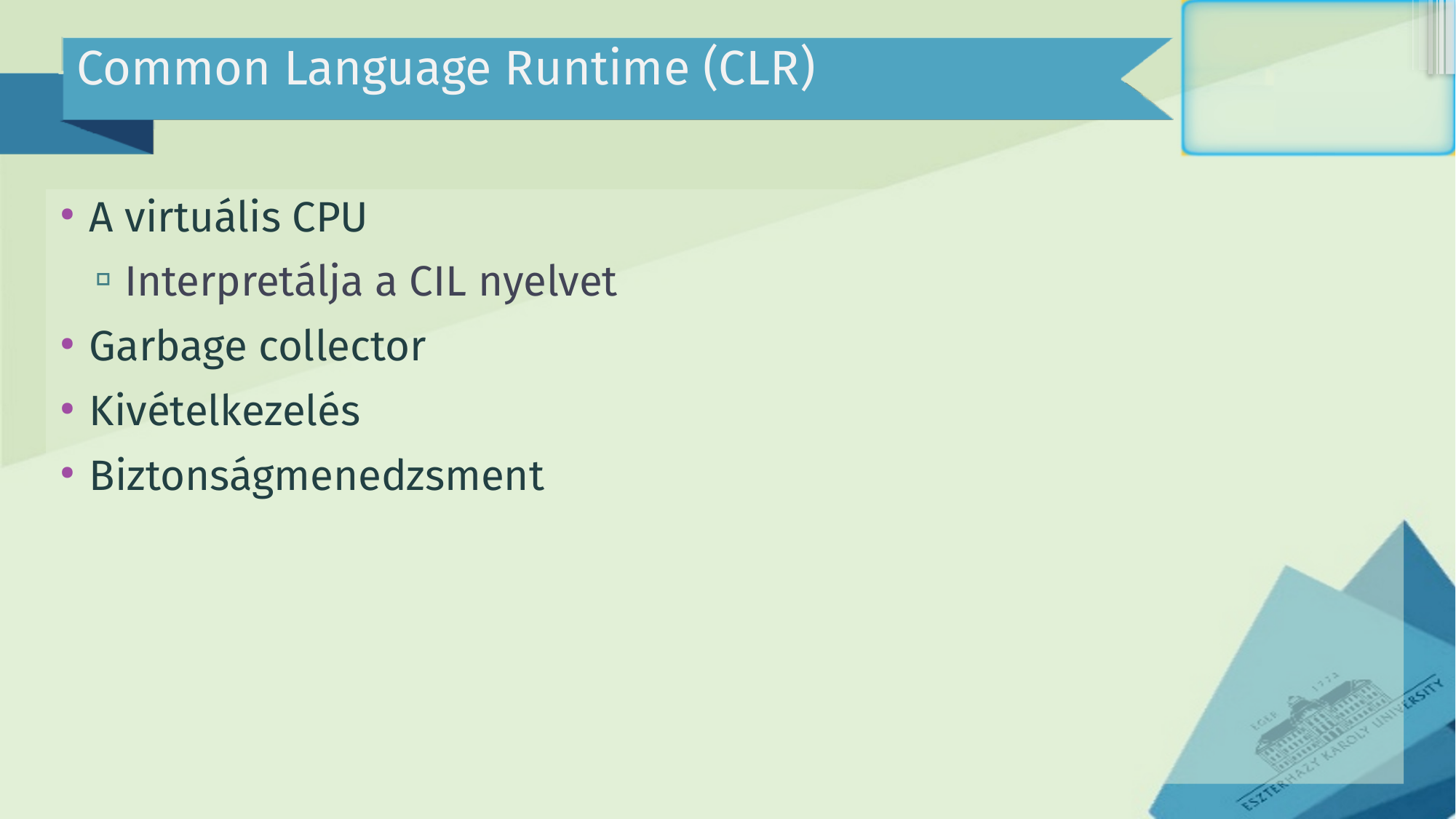

# Common Language Runtime (CLR)
A virtuális CPU
Interpretálja a CIL nyelvet
Garbage collector
Kivételkezelés
Biztonságmenedzsment